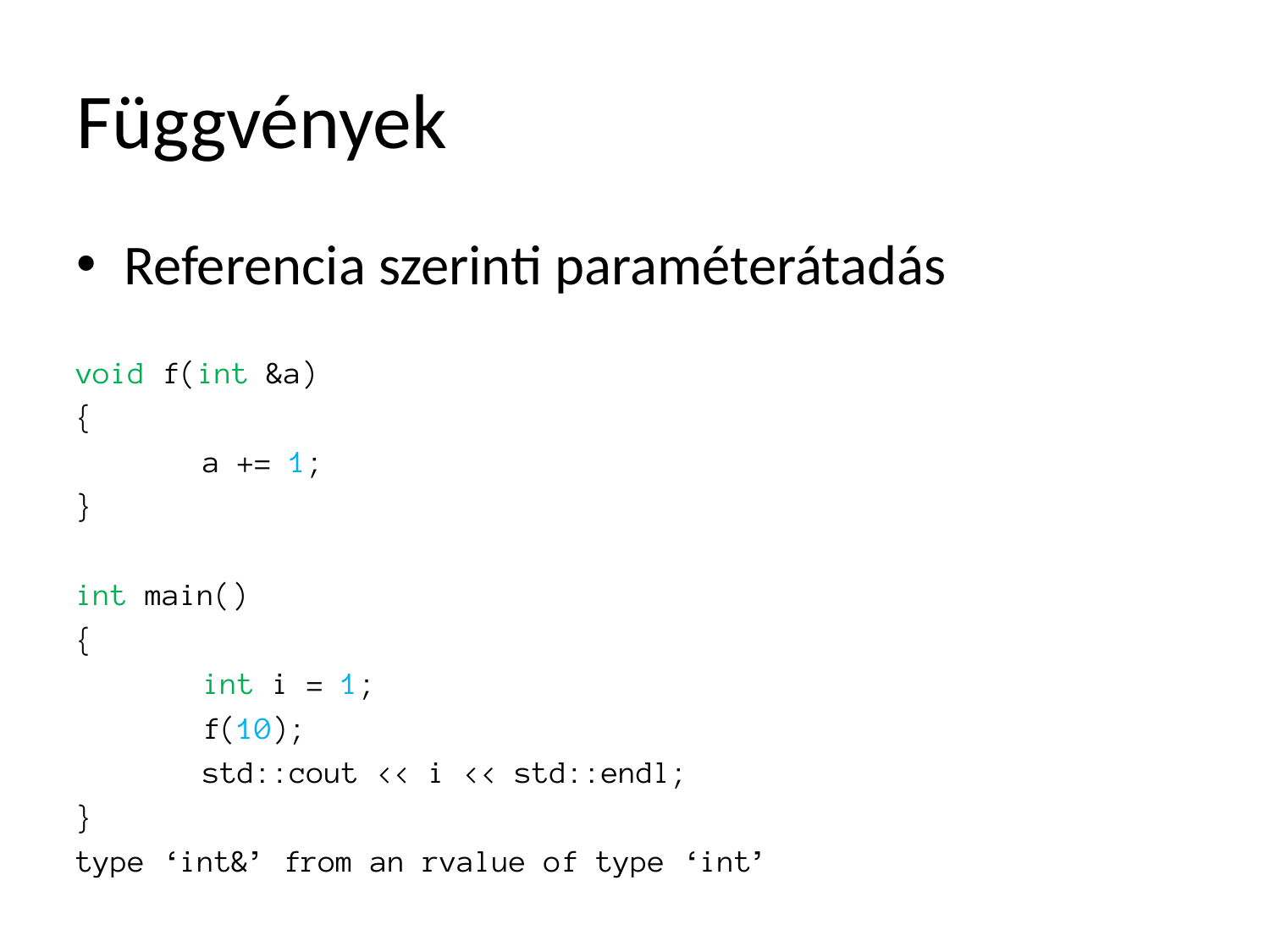

# Függvények
Referencia szerinti paraméterátadás

void f(int &a)
{
	a += 1;
}

int main()
{
	int i = 1;
	f(10);
	std::cout << i << std::endl;
}
type ‘int&’ from an rvalue of type ‘int’